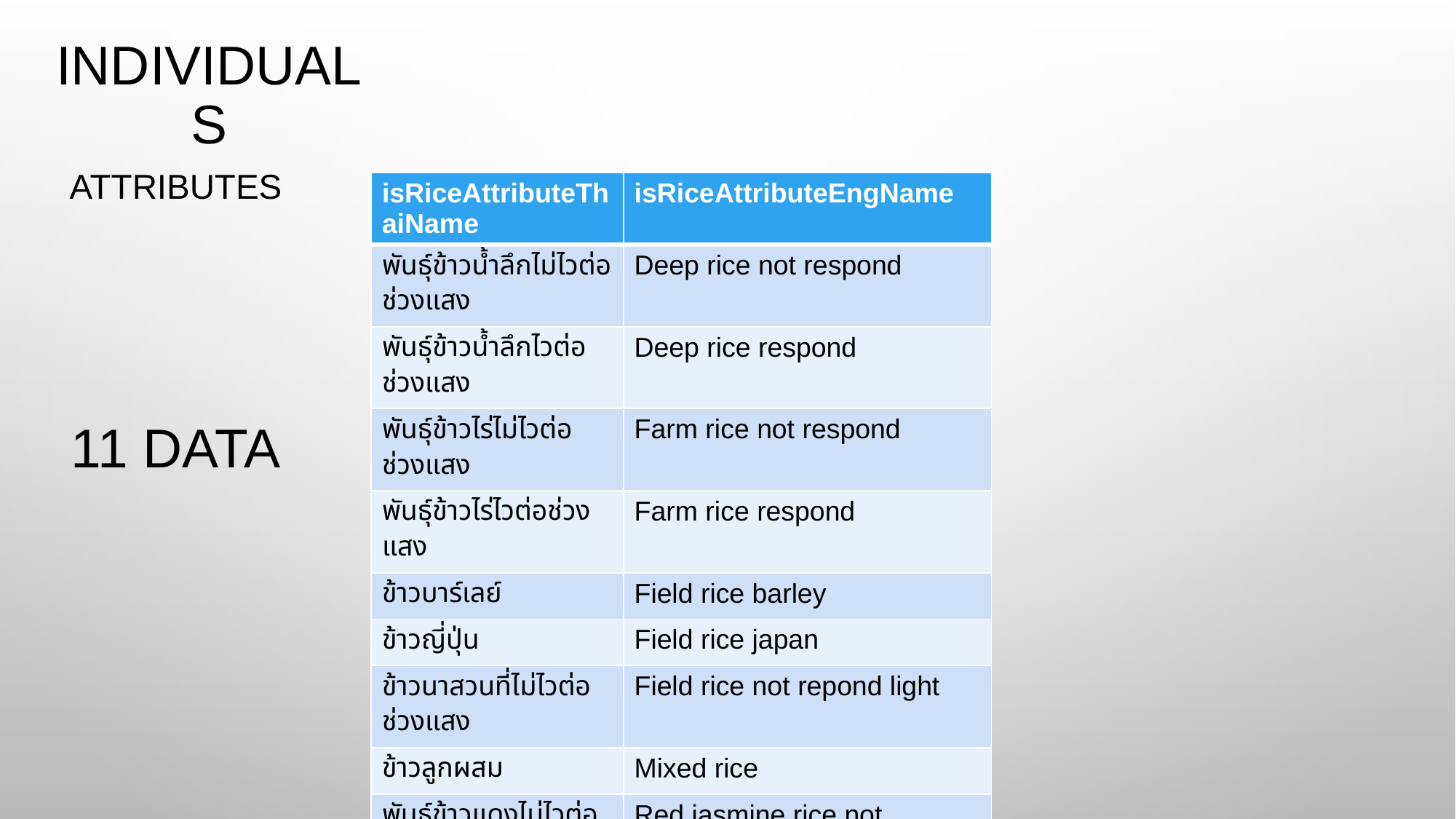

# Individuals
attributes
| isRiceAttributeThaiName | isRiceAttributeEngName |
| --- | --- |
| พันธุ์ข้าวน้ำลึกไม่ไวต่อช่วงแสง | Deep rice not respond |
| พันธุ์ข้าวน้ำลึกไวต่อช่วงแสง | Deep rice respond |
| พันธุ์ข้าวไร่ไม่ไวต่อช่วงแสง | Farm rice not respond |
| พันธุ์ข้าวไร่ไวต่อช่วงแสง | Farm rice respond |
| ข้าวบาร์เลย์ | Field rice barley |
| ข้าวญี่ปุ่น | Field rice japan |
| ข้าวนาสวนที่ไม่ไวต่อช่วงแสง | Field rice not repond light |
| ข้าวลูกผสม | Mixed rice |
| พันธุ์ข้าวแดงไม่ไวต่อช่วงแสง | Red jasmine rice not respond |
| ข้าวแดงไวต่อช่วงแสง | Red jasmine rice respond |
| พันธุ์ข้าวขึ้นน้ำไวต่อช่วงแสง | Upland rice respond |
11 data